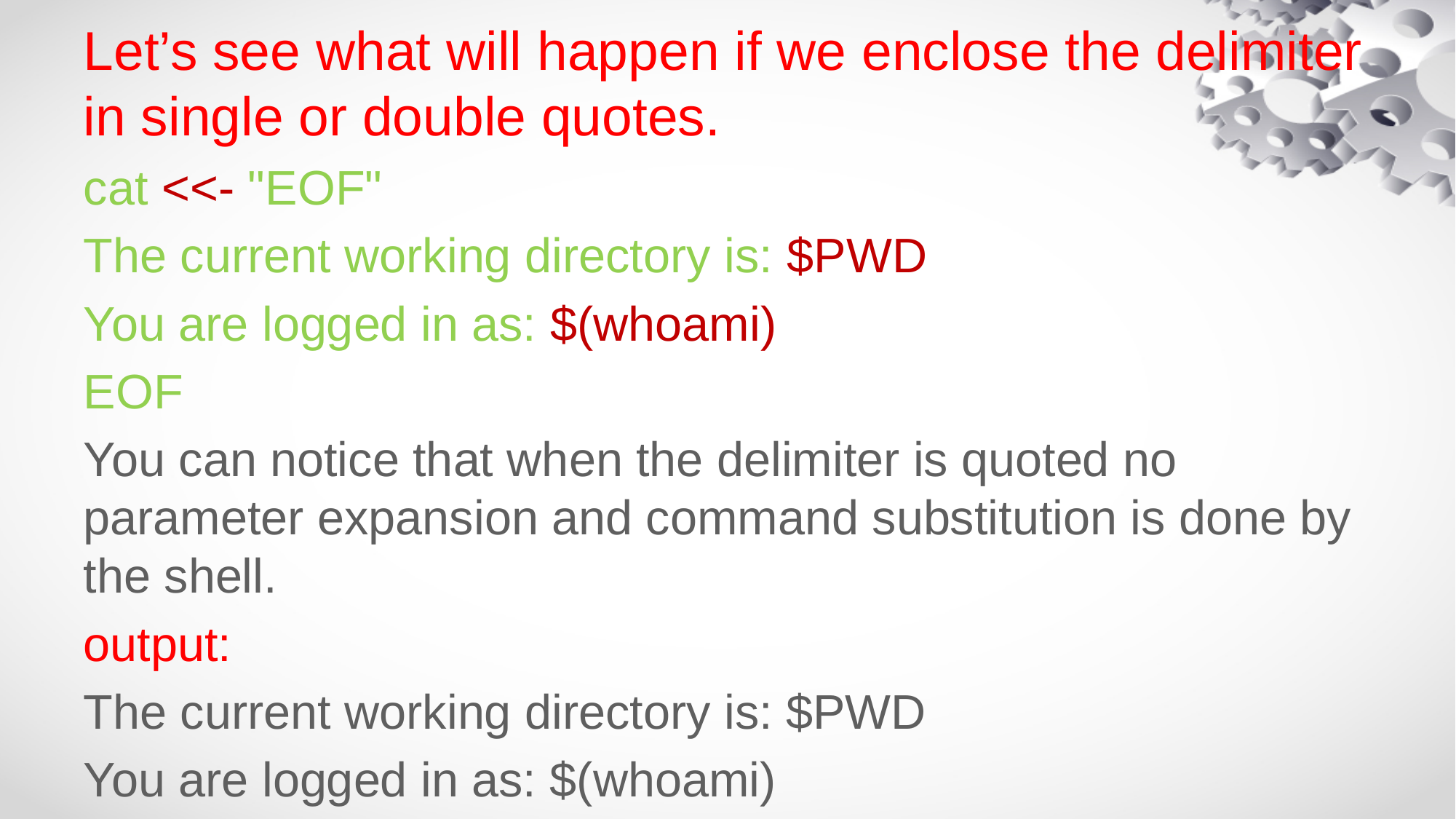

# Let’s see what will happen if we enclose the delimiter in single or double quotes.
cat <<- "EOF"
The current working directory is: $PWD
You are logged in as: $(whoami)
EOF
You can notice that when the delimiter is quoted no parameter expansion and command substitution is done by the shell.
output:
The current working directory is: $PWD
You are logged in as: $(whoami)